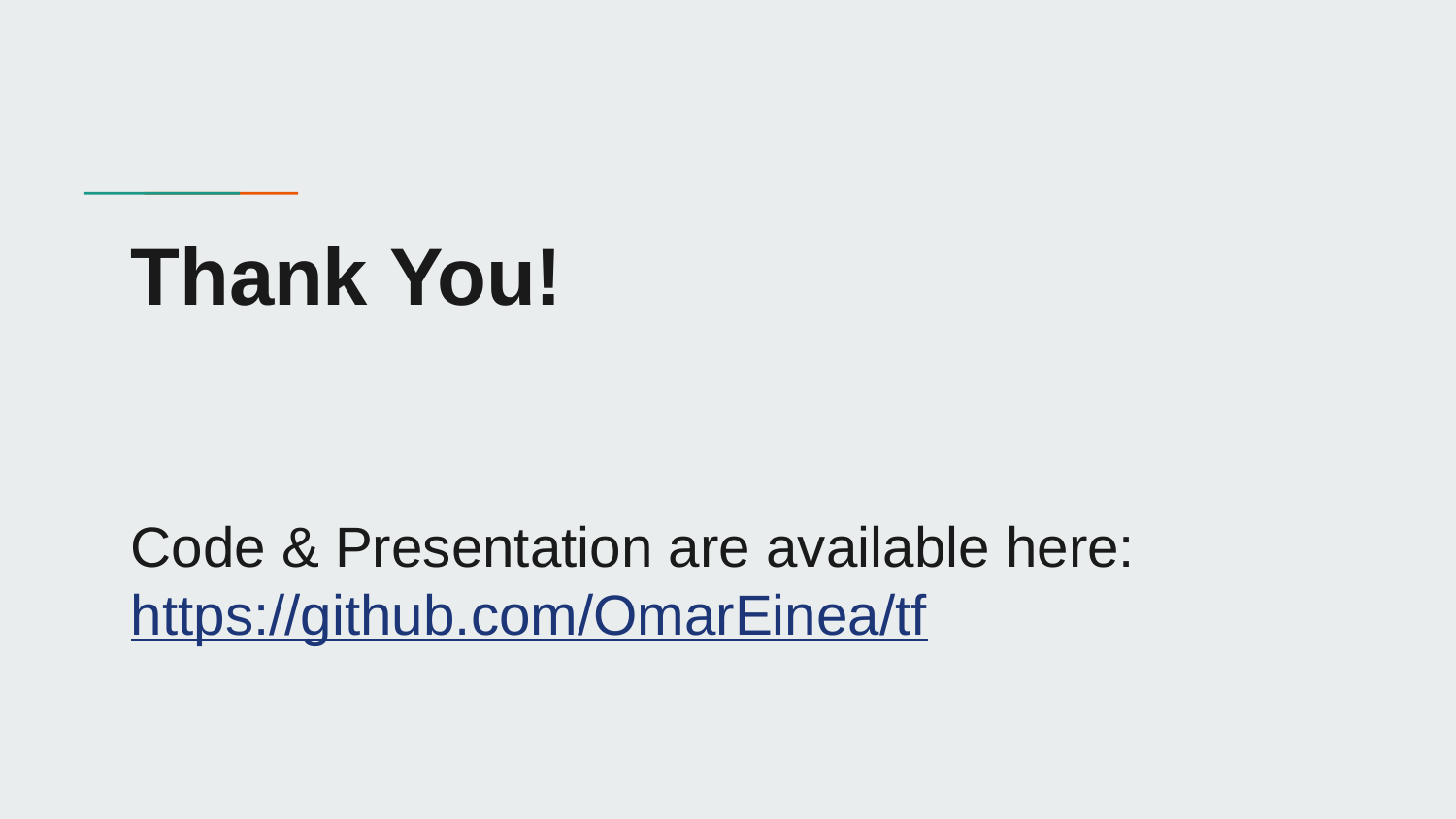

# Thank You! Code & Presentation are available here: https://github.com/OmarEinea/tf